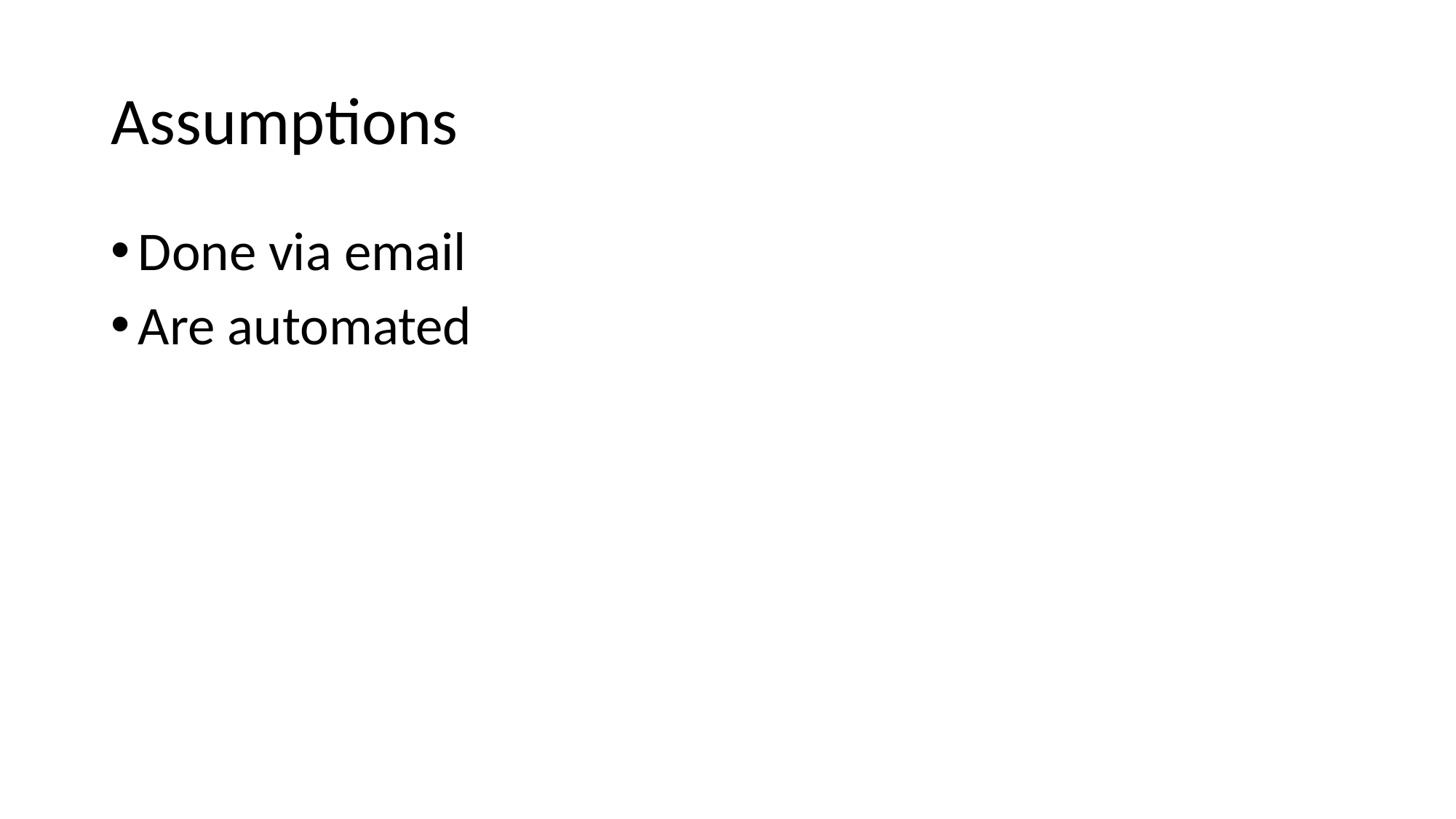

# Assumptions
Done via email
Are automated